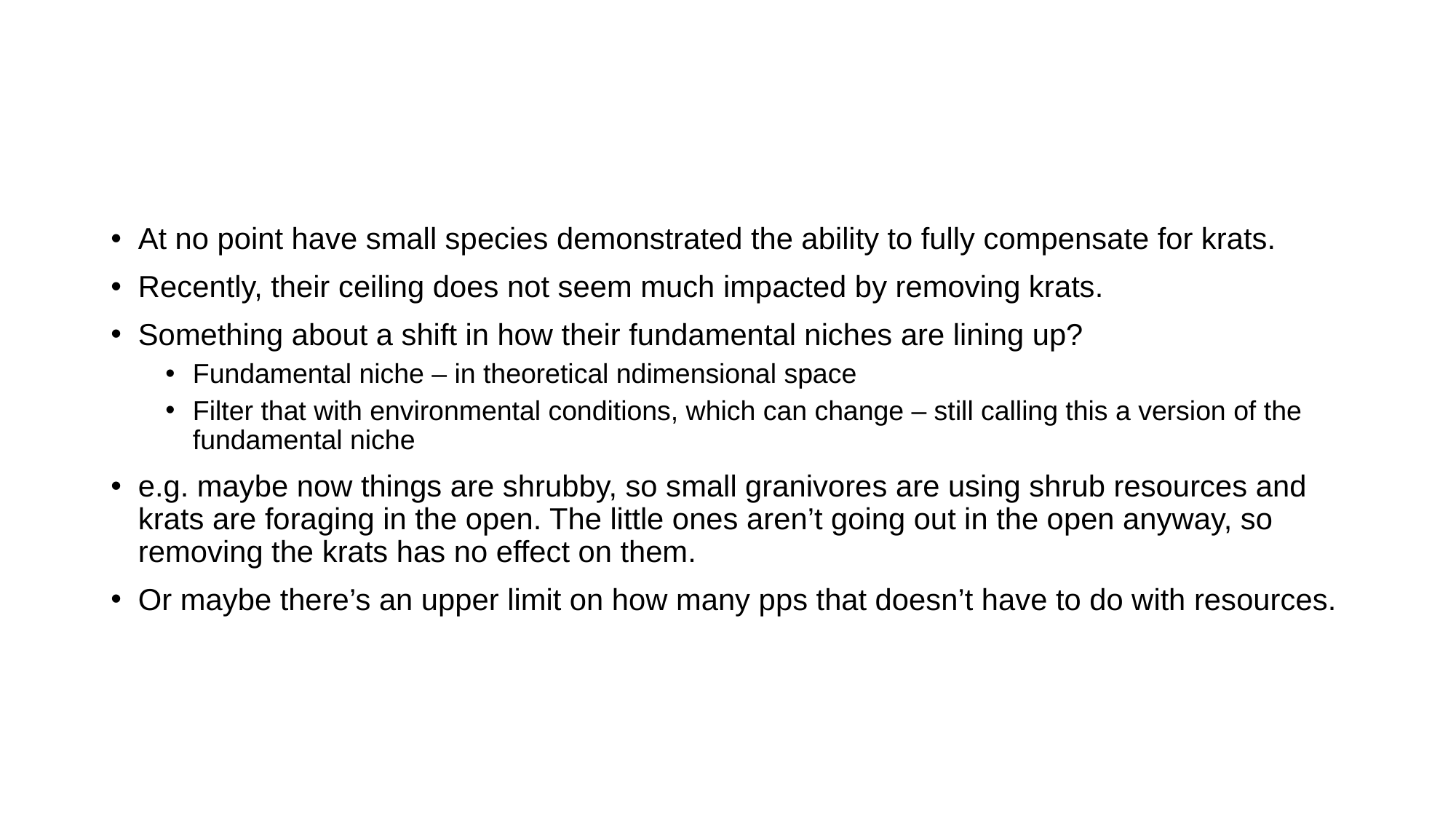

#
At no point have small species demonstrated the ability to fully compensate for krats.
Recently, their ceiling does not seem much impacted by removing krats.
Something about a shift in how their fundamental niches are lining up?
Fundamental niche – in theoretical ndimensional space
Filter that with environmental conditions, which can change – still calling this a version of the fundamental niche
e.g. maybe now things are shrubby, so small granivores are using shrub resources and krats are foraging in the open. The little ones aren’t going out in the open anyway, so removing the krats has no effect on them.
Or maybe there’s an upper limit on how many pps that doesn’t have to do with resources.